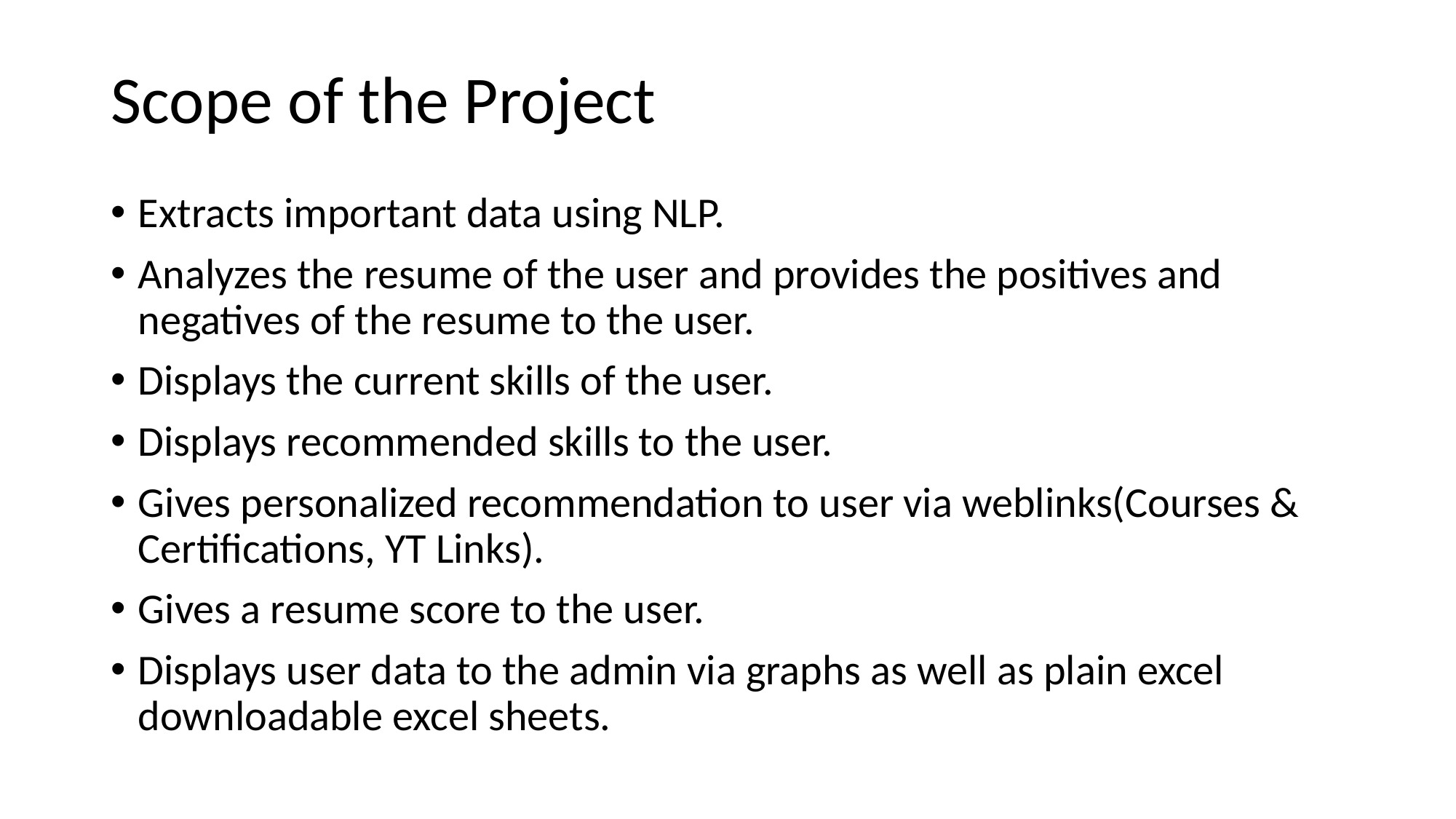

# Scope of the Project
Extracts important data using NLP.
Analyzes the resume of the user and provides the positives and negatives of the resume to the user.
Displays the current skills of the user.
Displays recommended skills to the user.
Gives personalized recommendation to user via weblinks(Courses & Certifications, YT Links).
Gives a resume score to the user.
Displays user data to the admin via graphs as well as plain excel downloadable excel sheets.